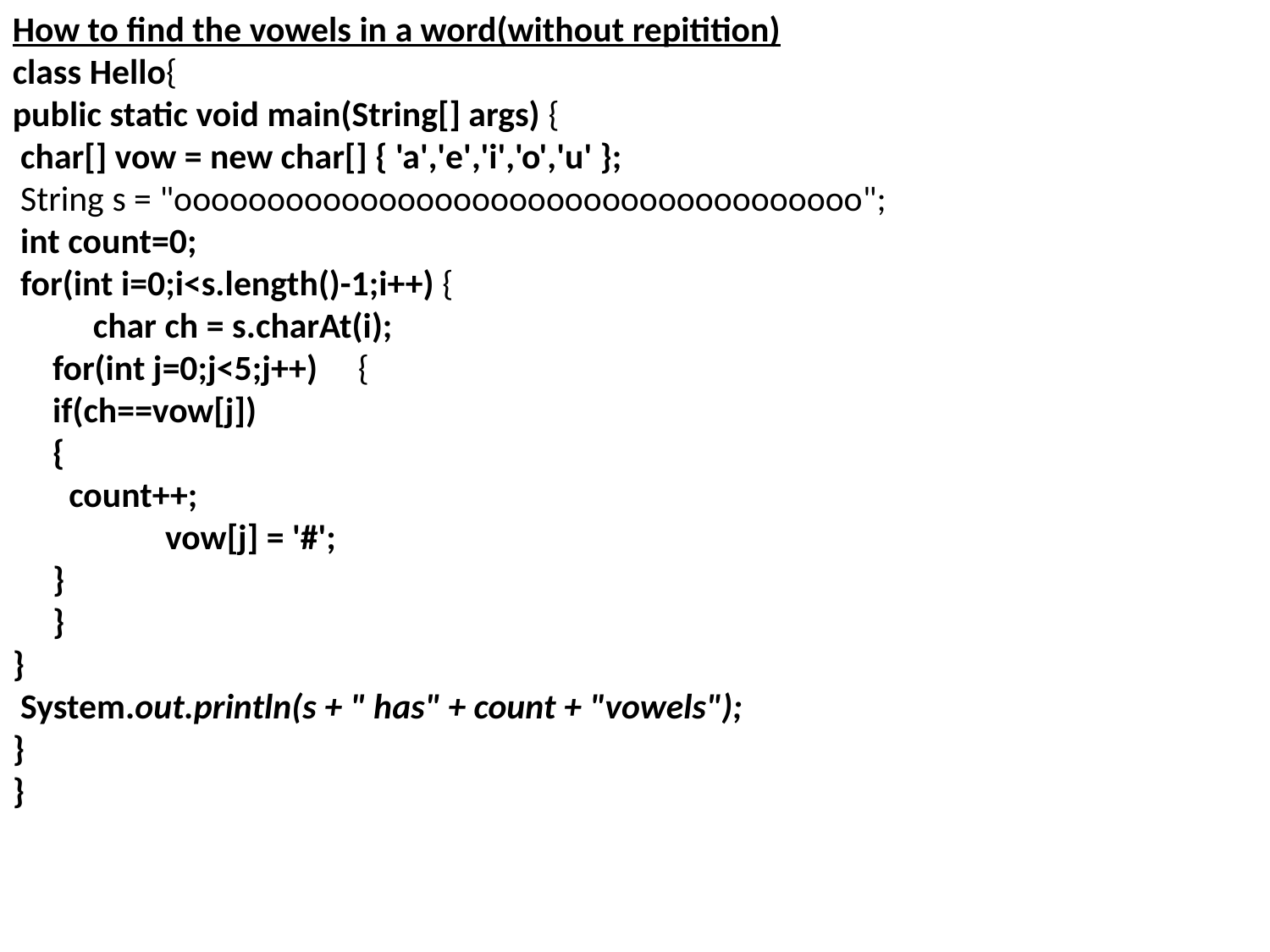

How to find the vowels in a word(without repitition)
class Hello{
public static void main(String[] args) {
 char[] vow = new char[] { 'a','e','i','o','u' };
 String s = "ooooooooooooooooooooooooooooooooooooo";
 int count=0;
 for(int i=0;i<s.length()-1;i++) {
          char ch = s.charAt(i);
     for(int j=0;j<5;j++)     {
     if(ch==vow[j])
     {
       count++;
                   vow[j] = '#';
     }
     }
}
 System.out.println(s + " has" + count + "vowels");
}
}